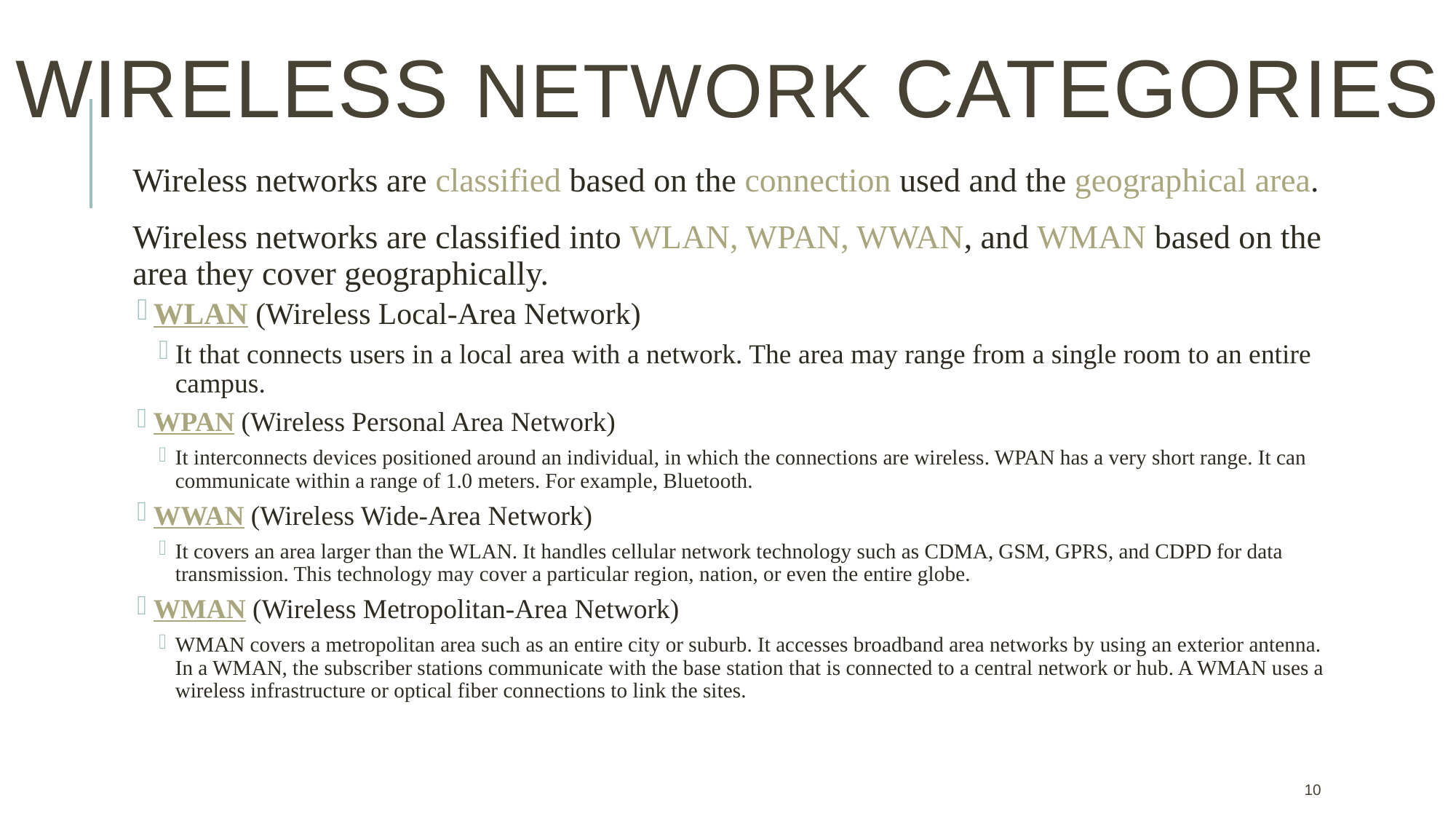

# Wireless Network Categories
Wireless networks are classified based on the connection used and the geographical area.
Wireless networks are classified into WLAN, WPAN, WWAN, and WMAN based on the area they cover geographically.
WLAN (Wireless Local-Area Network)
It that connects users in a local area with a network. The area may range from a single room to an entire campus.
WPAN (Wireless Personal Area Network)
It interconnects devices positioned around an individual, in which the connections are wireless. WPAN has a very short range. It can communicate within a range of 1.0 meters. For example, Bluetooth.
WWAN (Wireless Wide-Area Network)
It covers an area larger than the WLAN. It handles cellular network technology such as CDMA, GSM, GPRS, and CDPD for data transmission. This technology may cover a particular region, nation, or even the entire globe.
WMAN (Wireless Metropolitan-Area Network)
WMAN covers a metropolitan area such as an entire city or suburb. It accesses broadband area networks by using an exterior antenna. In a WMAN, the subscriber stations communicate with the base station that is connected to a central network or hub. A WMAN uses a wireless infrastructure or optical fiber connections to link the sites.
10